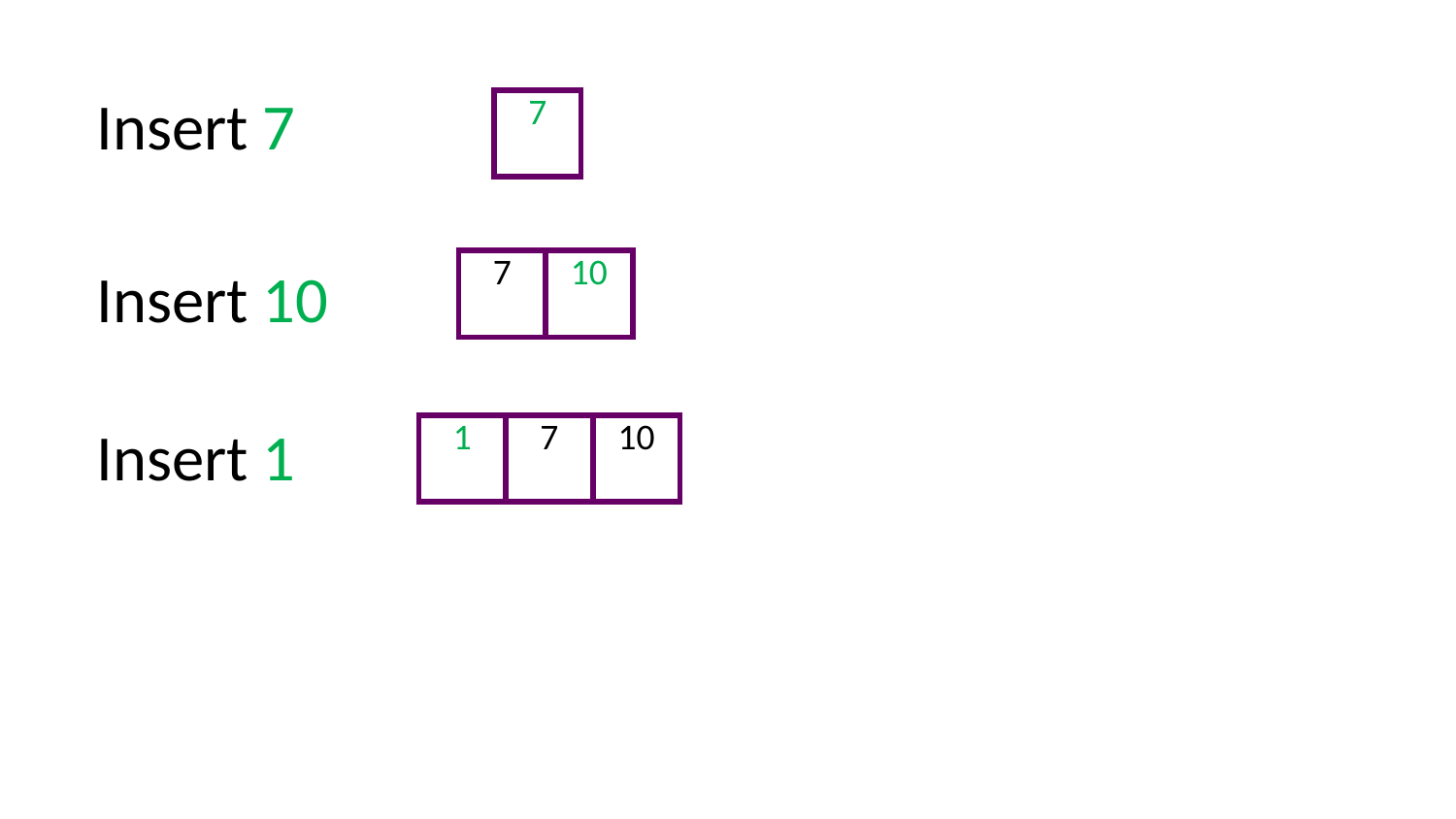

Insert 7
| 7 |
| --- |

| 7 | 10 |
| --- | --- |
Insert 10
Insert 1
| 1 | 7 | 10 |
| --- | --- | --- |